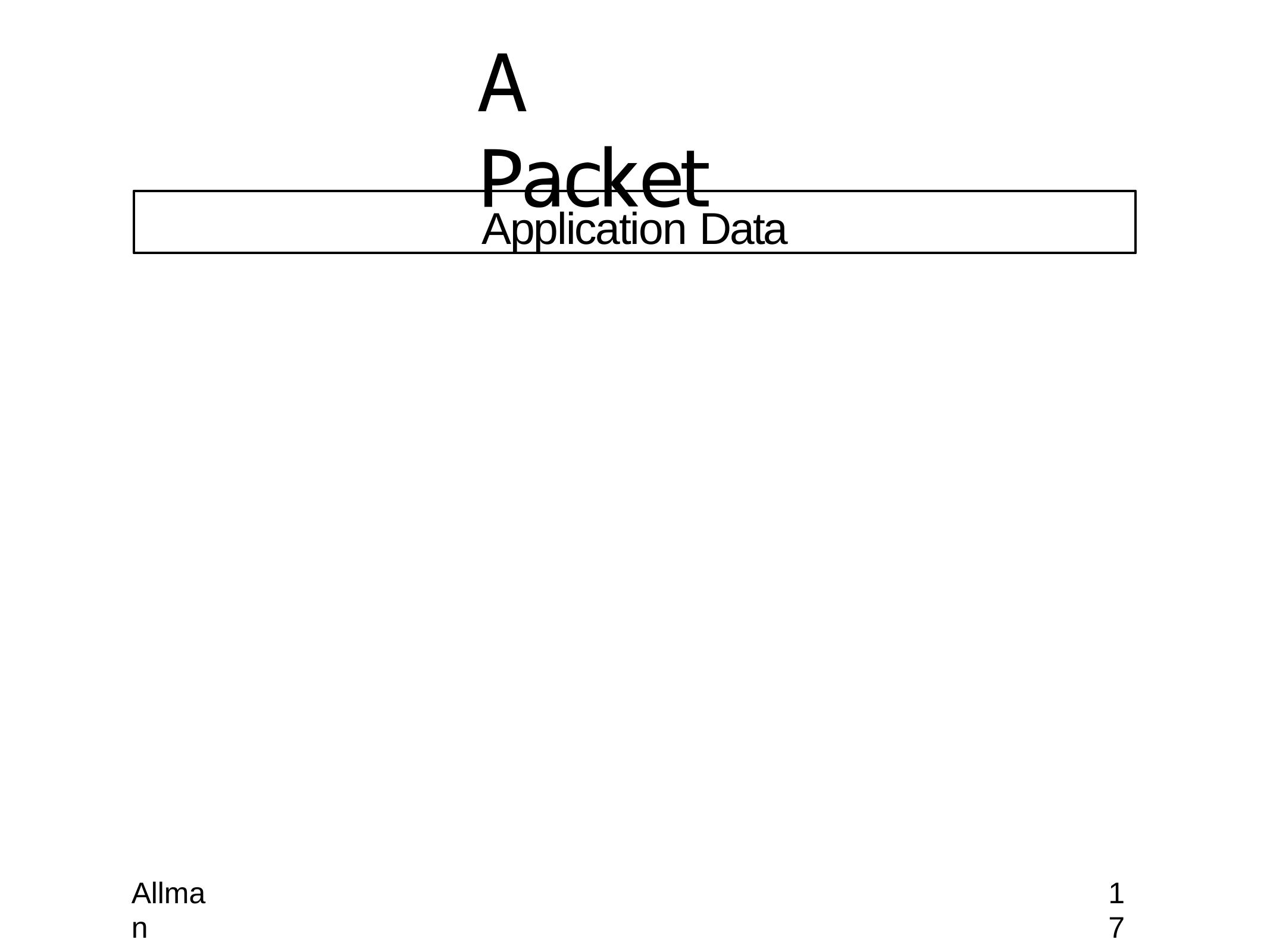

# A Packet
Application Data
Allman
17